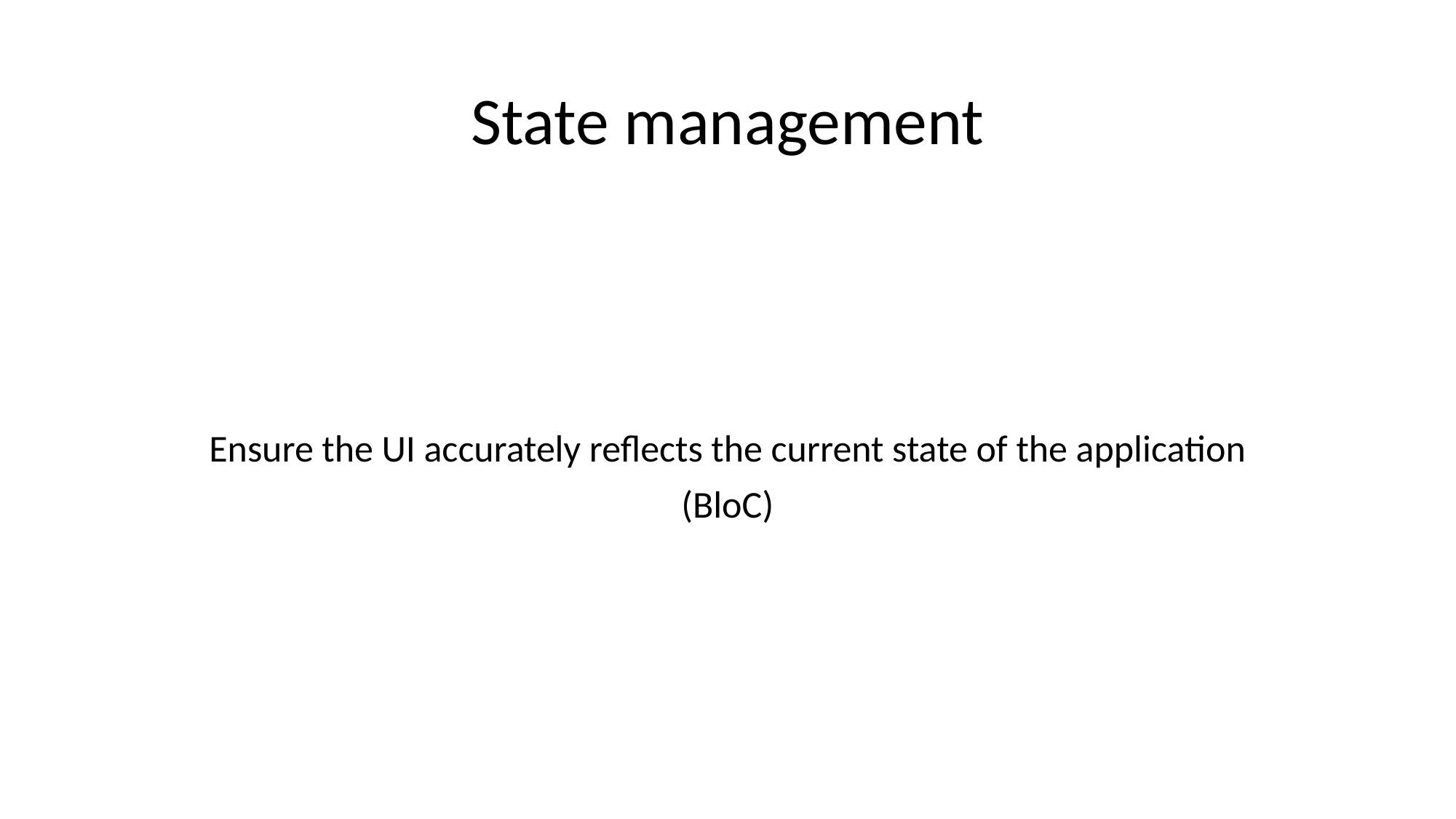

# State management
Ensure the UI accurately reflects the current state of the application
(BloC)